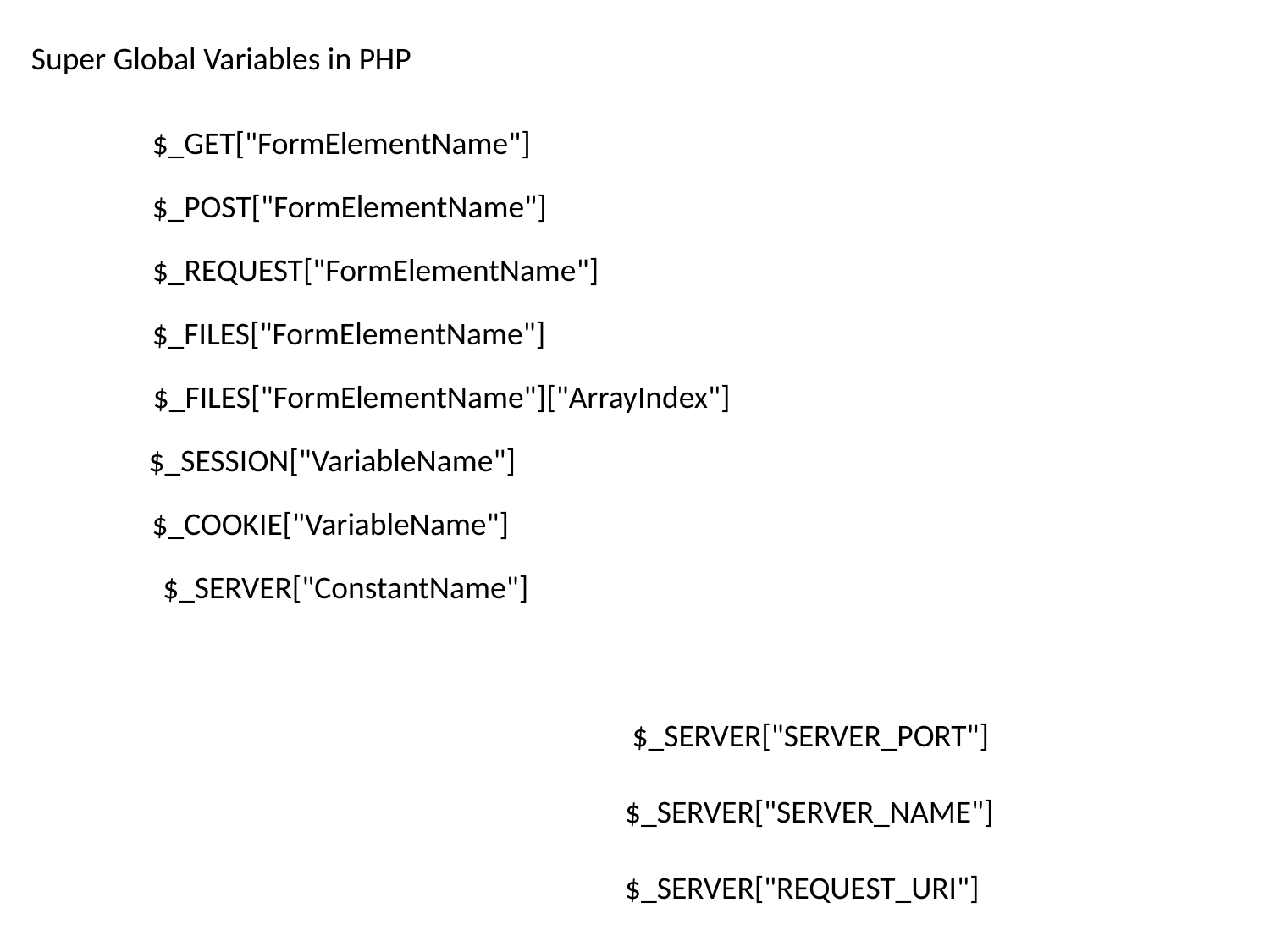

Super Global Variables in PHP
$_GET["FormElementName"]
$_POST["FormElementName"]
$_REQUEST["FormElementName"]
$_FILES["FormElementName"]
$_FILES["FormElementName"]["ArrayIndex"]
 $_SESSION["VariableName"]
$_COOKIE["VariableName"]
$_SERVER["ConstantName"]
 $_SERVER["SERVER_PORT"]

$_SERVER["SERVER_NAME"]

$_SERVER["REQUEST_URI"]